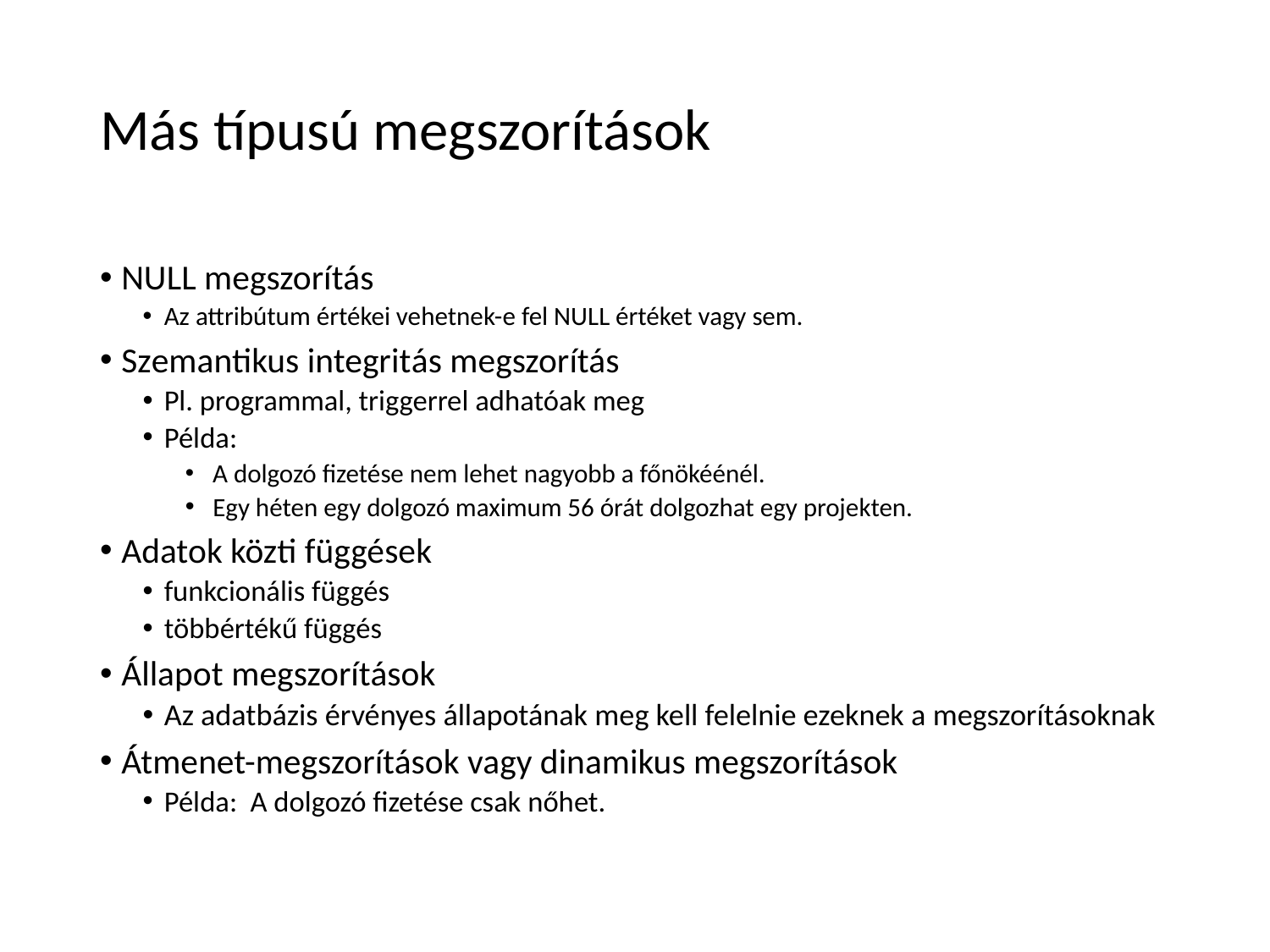

# Más típusú megszorítások
NULL megszorítás
Az attribútum értékei vehetnek-e fel NULL értéket vagy sem.
Szemantikus integritás megszorítás
Pl. programmal, triggerrel adhatóak meg
Példa:
 A dolgozó fizetése nem lehet nagyobb a főnökéénél.
 Egy héten egy dolgozó maximum 56 órát dolgozhat egy projekten.
Adatok közti függések
funkcionális függés
többértékű függés
Állapot megszorítások
Az adatbázis érvényes állapotának meg kell felelnie ezeknek a megszorításoknak
Átmenet-megszorítások vagy dinamikus megszorítások
Példa:  A dolgozó fizetése csak nőhet.